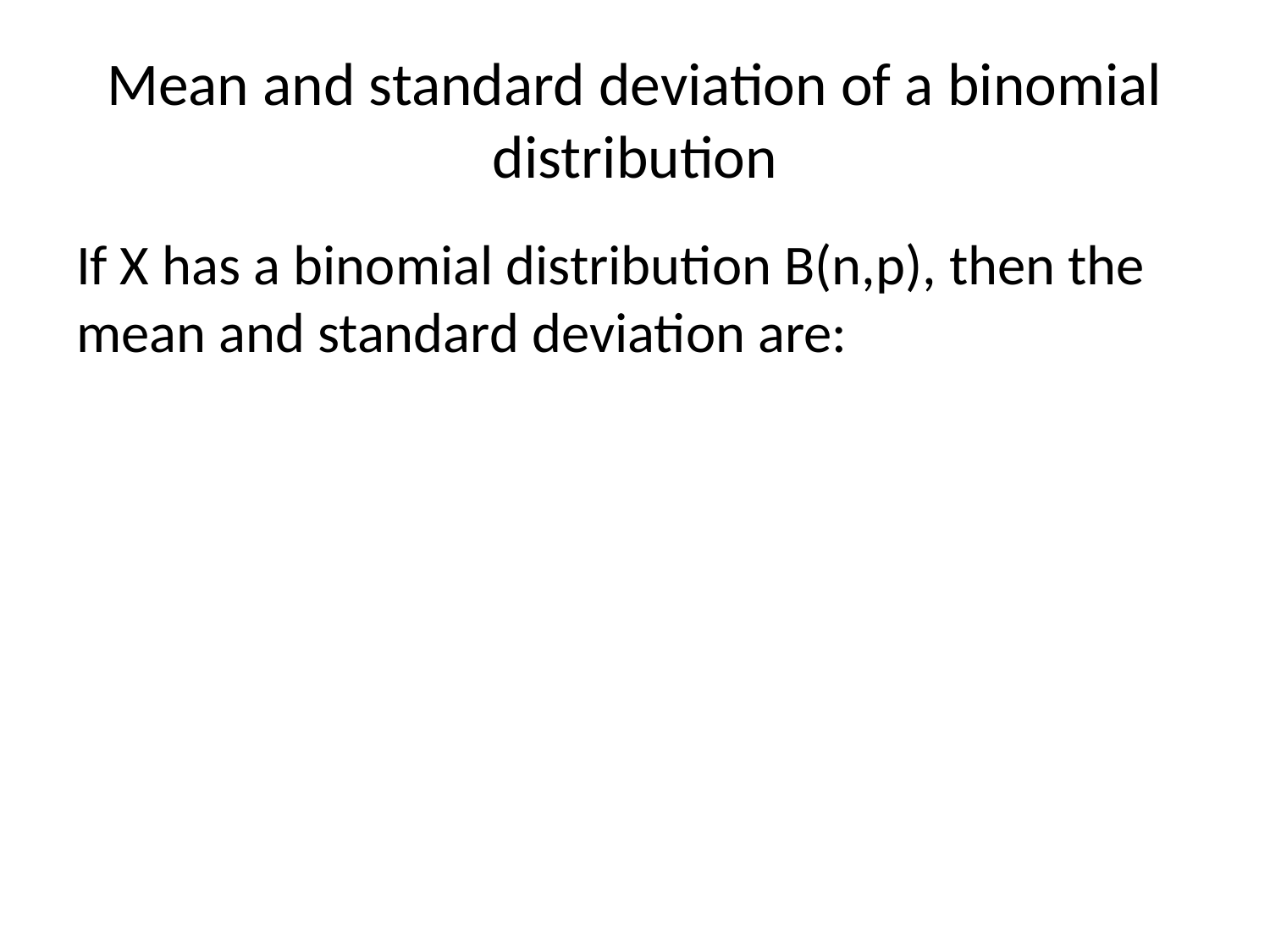

# Mean and standard deviation of a binomial distribution
If X has a binomial distribution B(n,p), then the mean and standard deviation are: